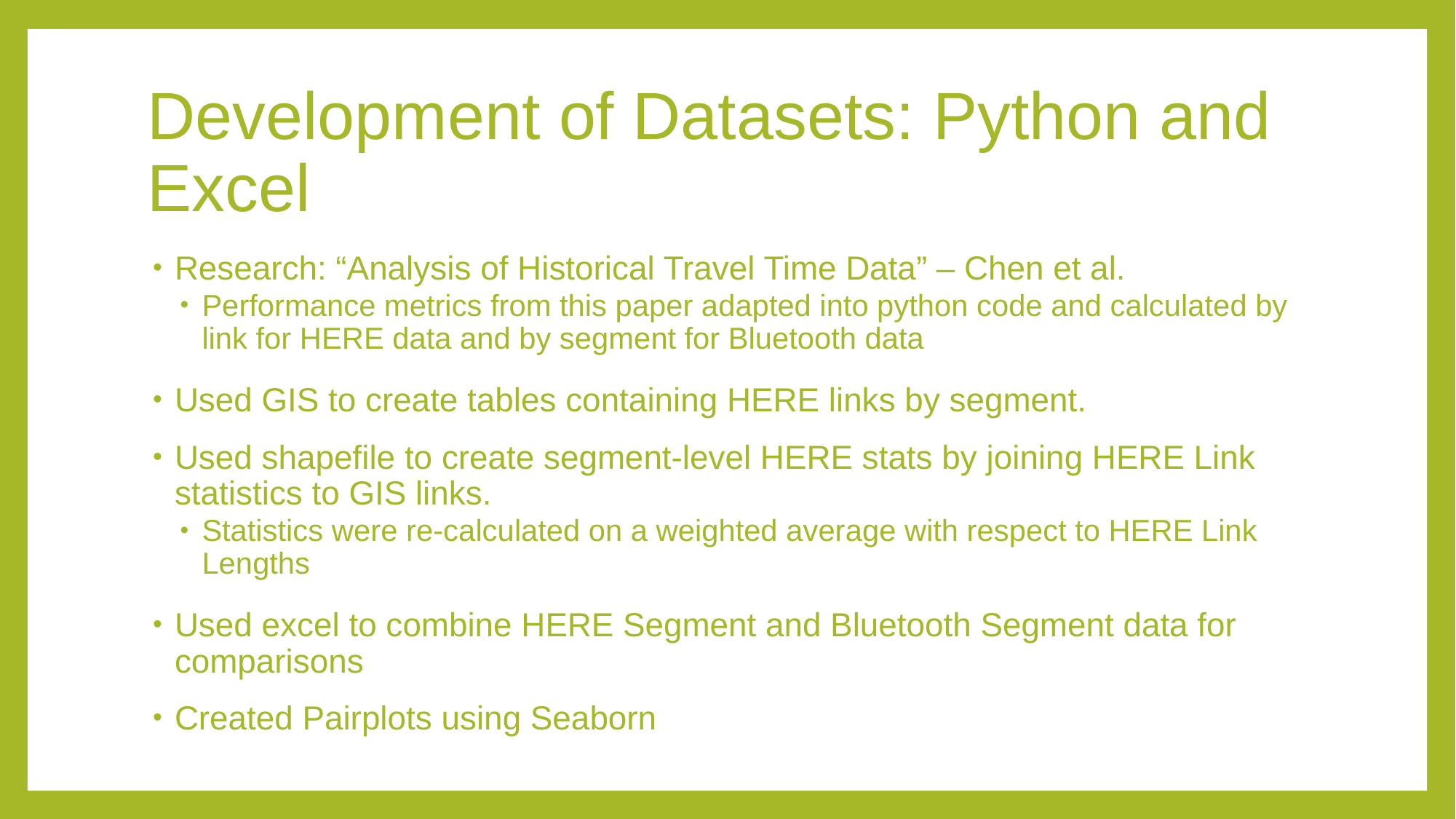

# Development of Datasets: Python and Excel
Research: “Analysis of Historical Travel Time Data” – Chen et al.
Performance metrics from this paper adapted into python code and calculated by link for HERE data and by segment for Bluetooth data
Used GIS to create tables containing HERE links by segment.
Used shapefile to create segment-level HERE stats by joining HERE Link statistics to GIS links.
Statistics were re-calculated on a weighted average with respect to HERE Link Lengths
Used excel to combine HERE Segment and Bluetooth Segment data for comparisons
Created Pairplots using Seaborn